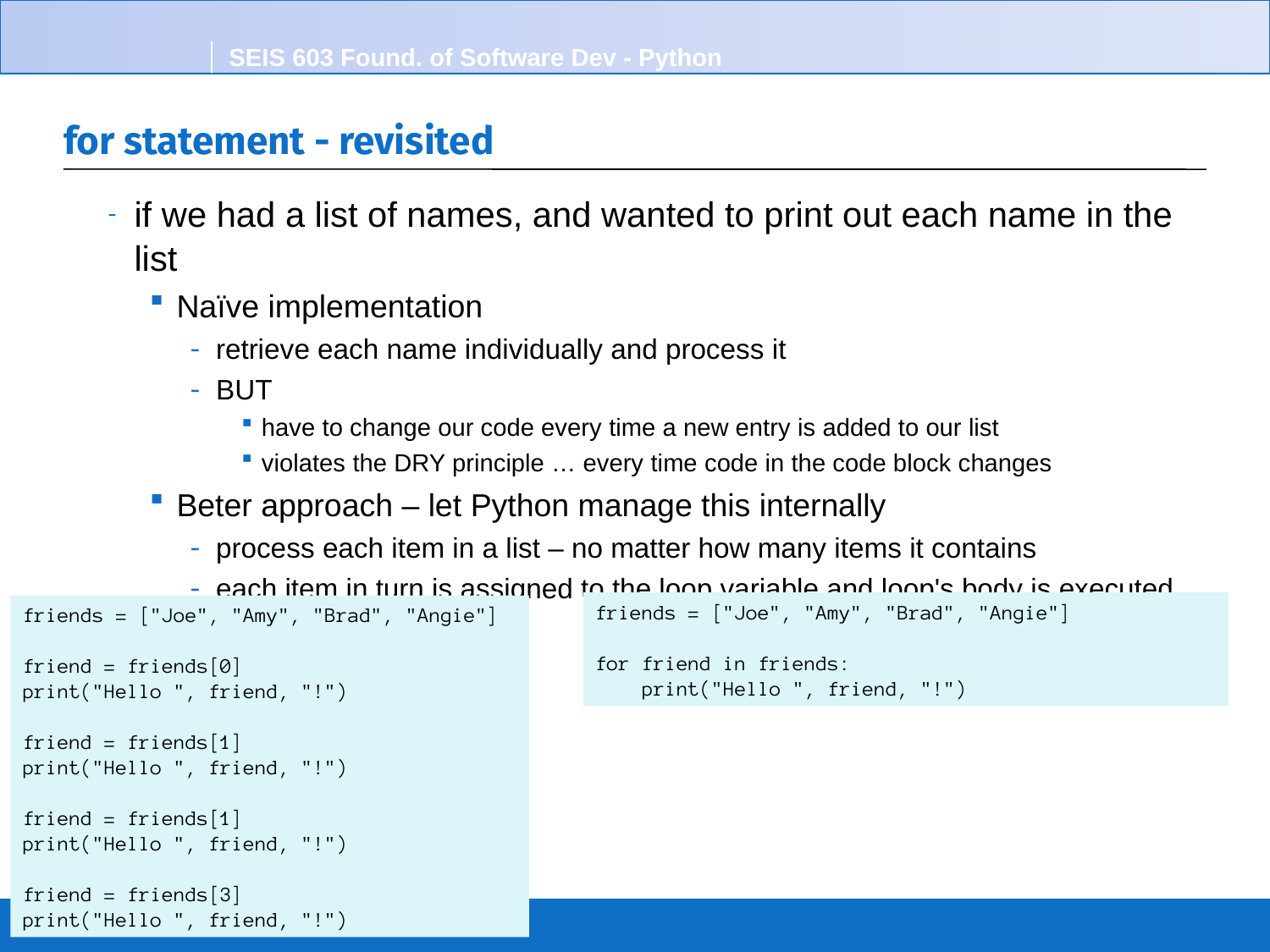

# for statement - revisited
if we had a list of names, and wanted to print out each name in the list
Naïve implementation
retrieve each name individually and process it
BUT
have to change our code every time a new entry is added to our list
violates the DRY principle … every time code in the code block changes
Beter approach – let Python manage this internally
process each item in a list – no matter how many items it contains
each item in turn is assigned to the loop variable and loop's body is executed

friends = ["Joe", "Amy", "Brad", "Angie"]

for friend in friends:
    print("Hello ", friend, "!")
friends = ["Joe", "Amy", "Brad", "Angie"]

friend = friends[0]
print("Hello ", friend, "!")

friend = friends[1]
print("Hello ", friend, "!")

friend = friends[1]
print("Hello ", friend, "!")

friend = friends[3]
print("Hello ", friend, "!")
18